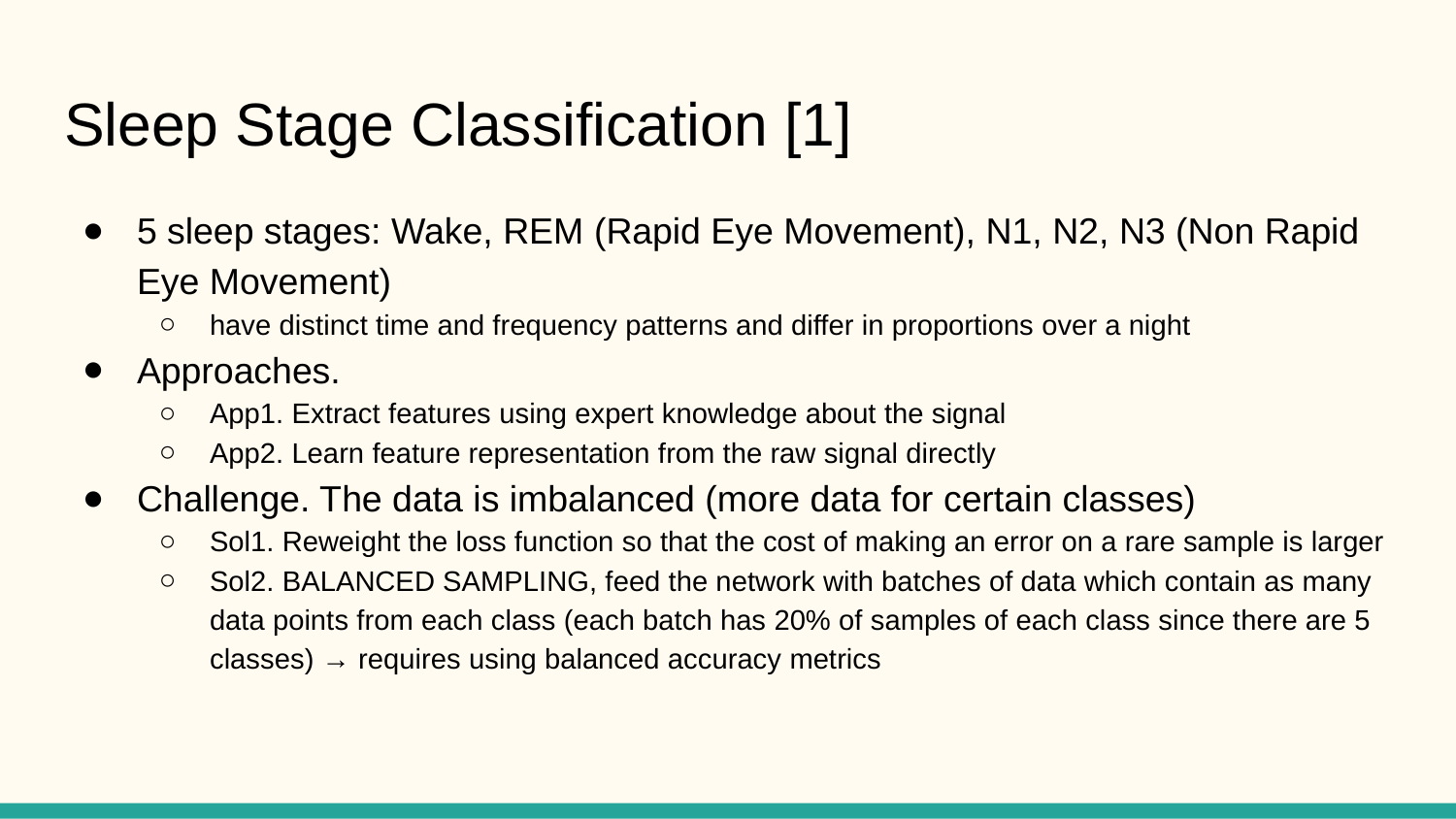

# Sleep Stage Classification [1]
5 sleep stages: Wake, REM (Rapid Eye Movement), N1, N2, N3 (Non Rapid Eye Movement)
have distinct time and frequency patterns and differ in proportions over a night
Approaches.
App1. Extract features using expert knowledge about the signal
App2. Learn feature representation from the raw signal directly
Challenge. The data is imbalanced (more data for certain classes)
Sol1. Reweight the loss function so that the cost of making an error on a rare sample is larger
Sol2. BALANCED SAMPLING, feed the network with batches of data which contain as many data points from each class (each batch has 20% of samples of each class since there are 5 classes) → requires using balanced accuracy metrics